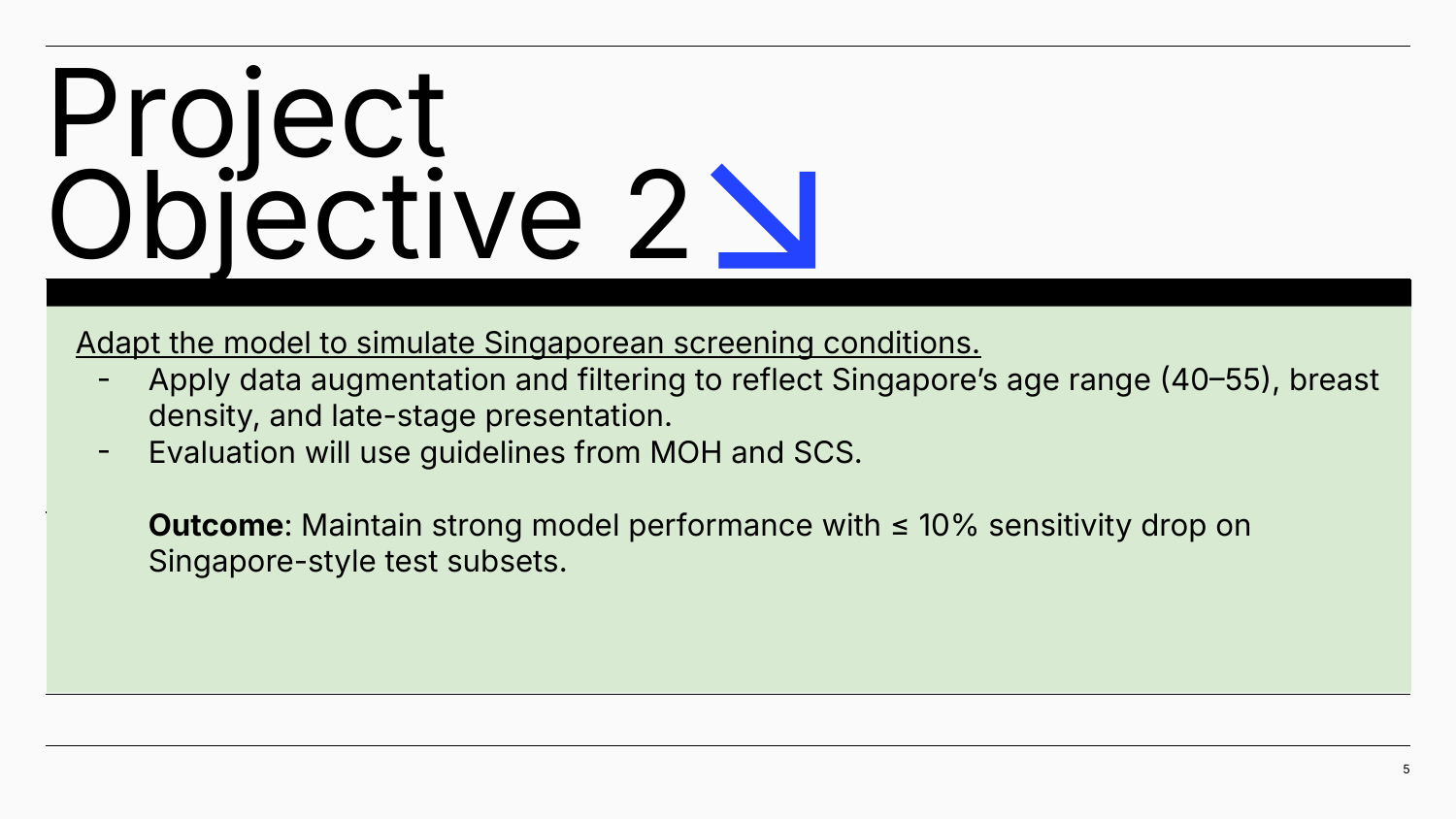

# Project Objective 2

Adapt the model to simulate Singaporean screening conditions.
Apply data augmentation and filtering to reflect Singapore’s age range (40–55), breast density, and late-stage presentation.
Evaluation will use guidelines from MOH and SCS.

Outcome: Maintain strong model performance with ≤ 10% sensitivity drop on Singapore-style test subsets.

5